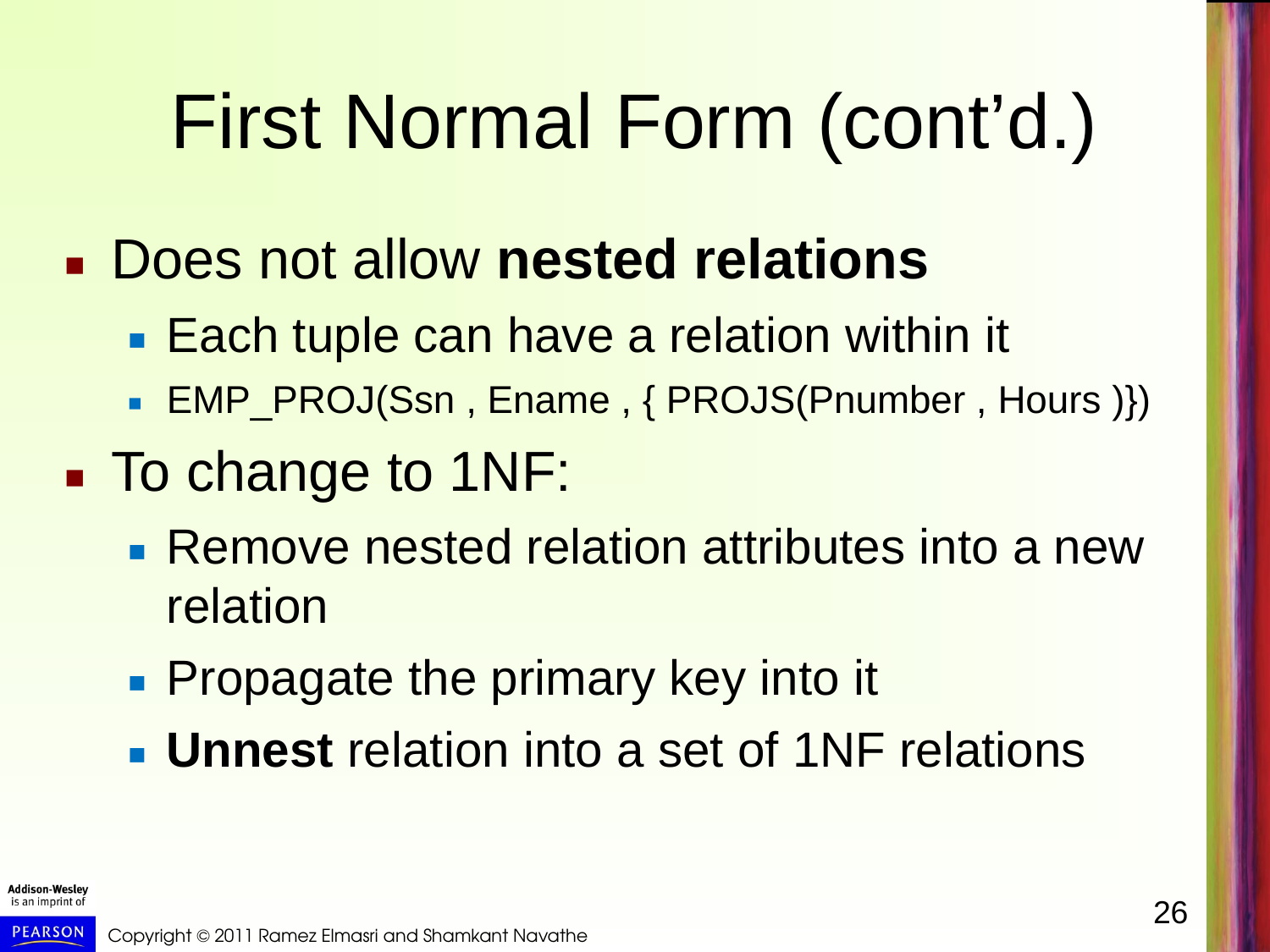

# First Normal Form (cont’d.)
Does not allow nested relations
Each tuple can have a relation within it
EMP_PROJ(Ssn , Ename , { PROJS(Pnumber , Hours )})
To change to 1NF:
Remove nested relation attributes into a new relation
Propagate the primary key into it
Unnest relation into a set of 1NF relations
26